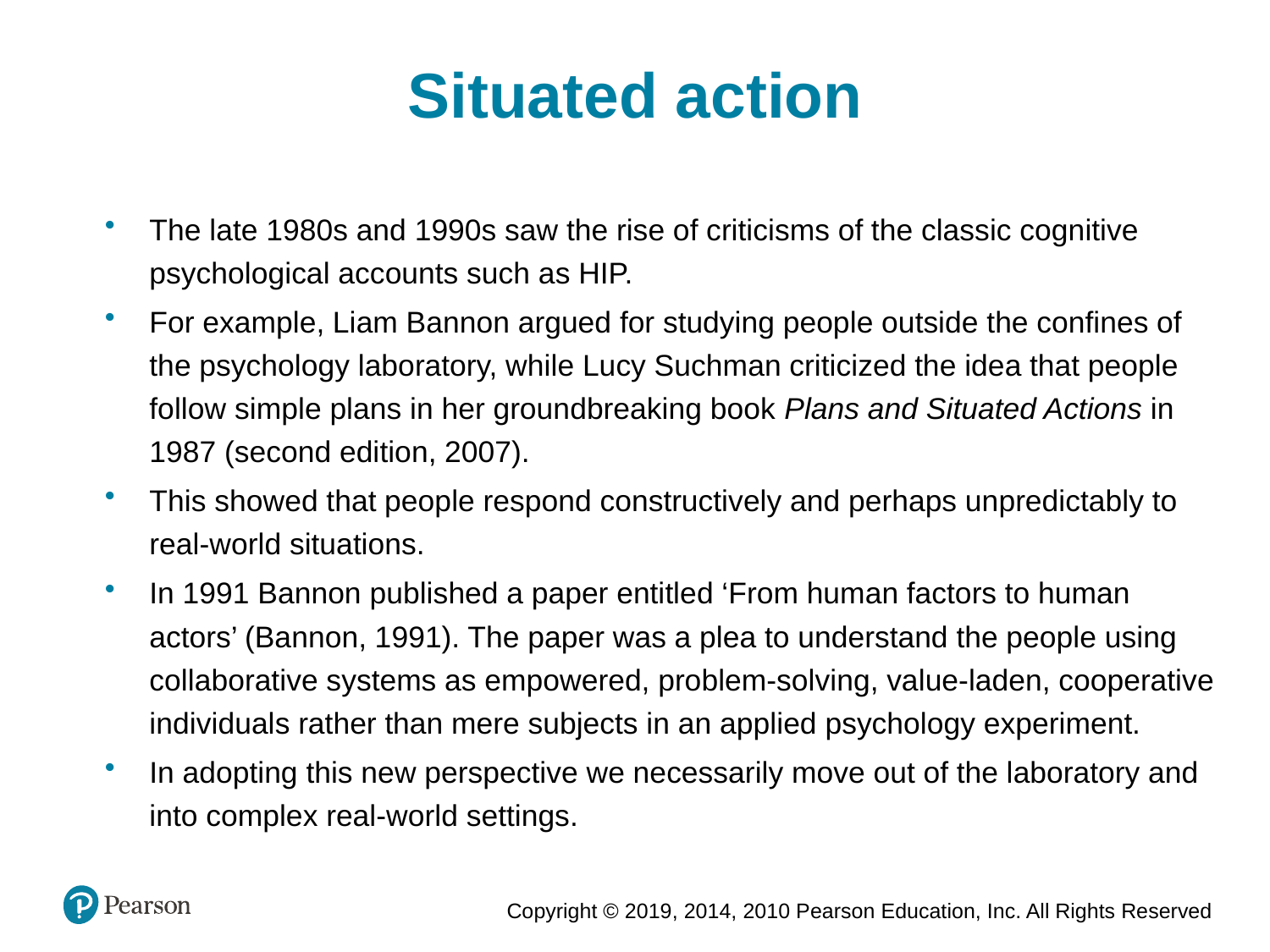

Situated action
The late 1980s and 1990s saw the rise of criticisms of the classic cognitive psychological accounts such as HIP.
For example, Liam Bannon argued for studying people outside the confines of the psychology laboratory, while Lucy Suchman criticized the idea that people follow simple plans in her groundbreaking book Plans and Situated Actions in 1987 (second edition, 2007).
This showed that people respond constructively and perhaps unpredictably to real-world situations.
In 1991 Bannon published a paper entitled ‘From human factors to human actors’ (Bannon, 1991). The paper was a plea to understand the people using collaborative systems as empowered, problem-solving, value-laden, cooperative individuals rather than mere subjects in an applied psychology experiment.
In adopting this new perspective we necessarily move out of the laboratory and into complex real-world settings.